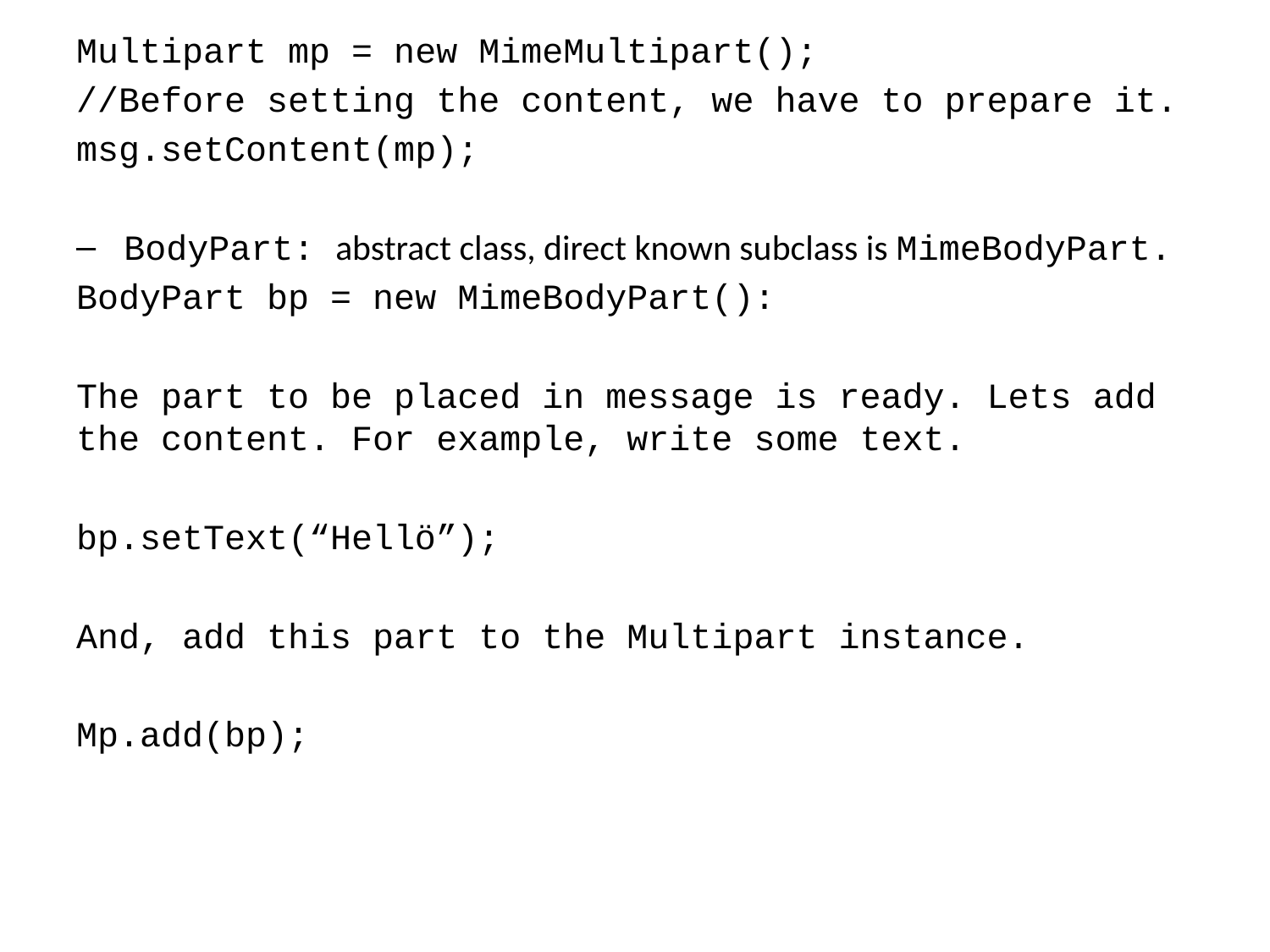

Multipart mp = new MimeMultipart();
//Before setting the content, we have to prepare it.
msg.setContent(mp);

BodyPart: abstract class, direct known subclass is MimeBodyPart.
BodyPart bp = new MimeBodyPart():

The part to be placed in message is ready. Lets add the content. For example, write some text.

bp.setText(“Hellö”);

And, add this part to the Multipart instance.

Mp.add(bp);